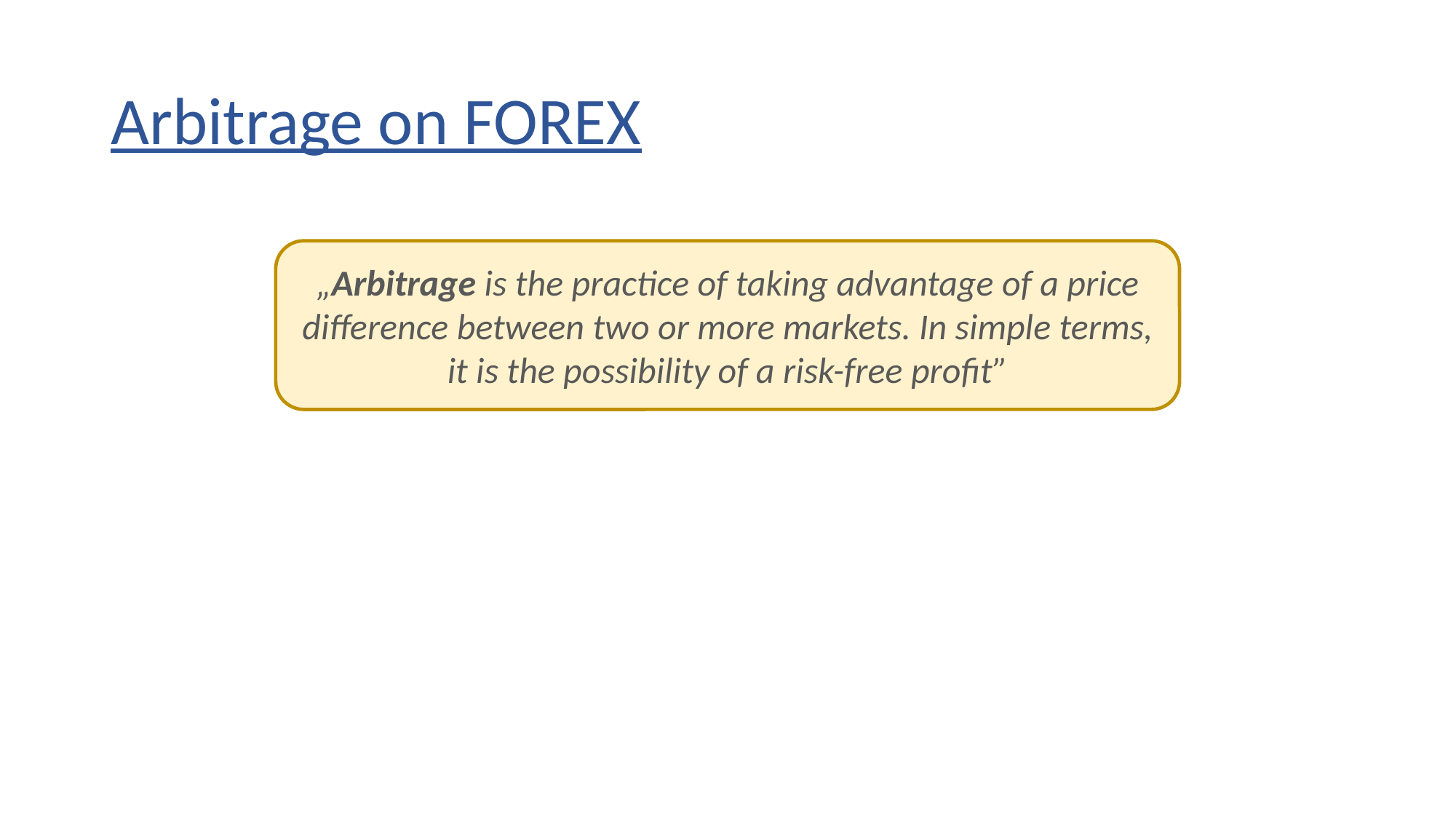

# Arbitrage on FOREX
„Arbitrage is the practice of taking advantage of a price difference between two or more markets. In simple terms, it is the possibility of a risk-free profit”